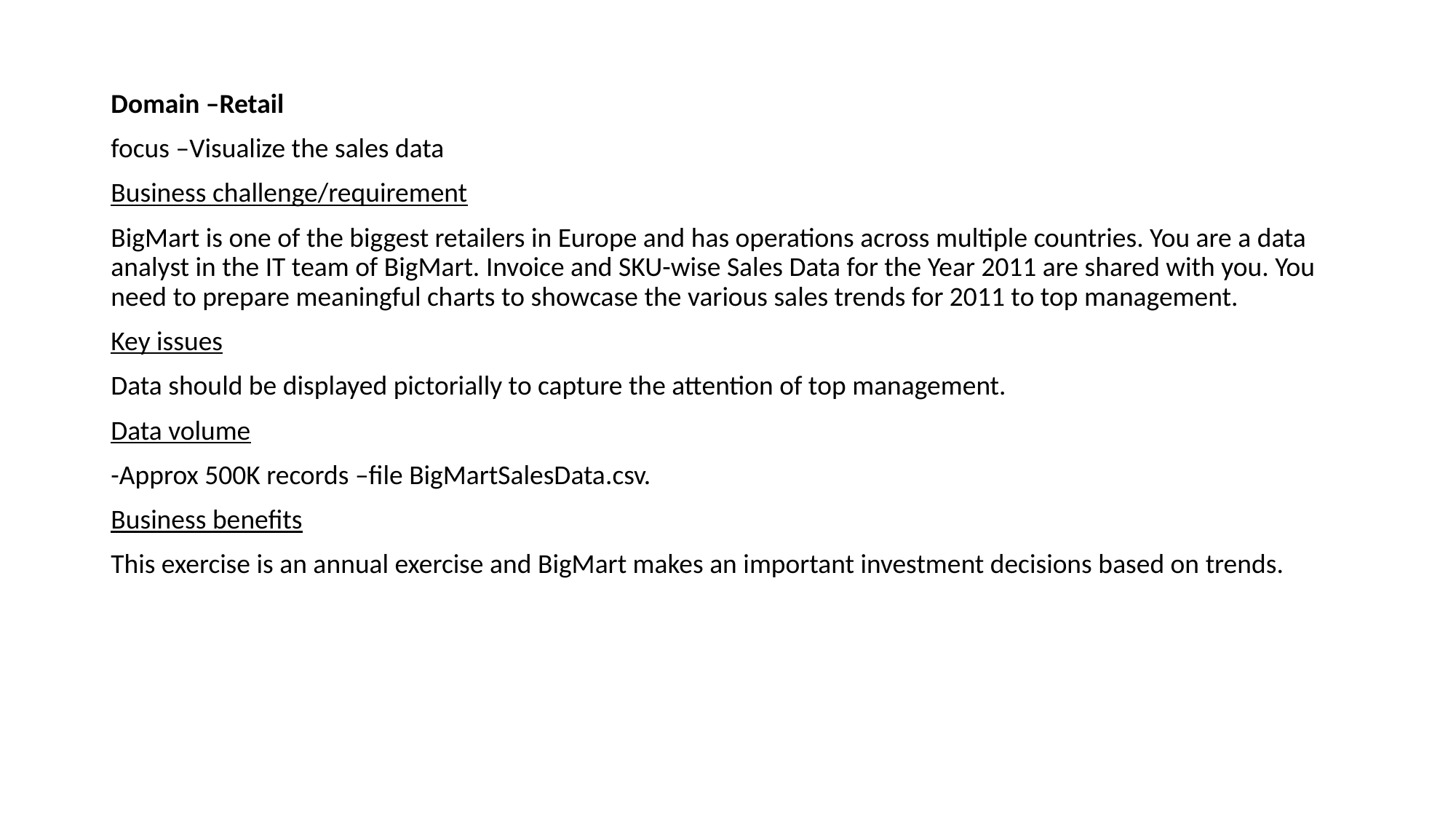

Domain –Retail
focus –Visualize the sales data
Business challenge/requirement
BigMart is one of the biggest retailers in Europe and has operations across multiple countries. You are a data analyst in the IT team of BigMart. Invoice and SKU-wise Sales Data for the Year 2011 are shared with you. You need to prepare meaningful charts to showcase the various sales trends for 2011 to top management.
Key issues
Data should be displayed pictorially to capture the attention of top management.
Data volume
-Approx 500K records –file BigMartSalesData.csv.
Business benefits
This exercise is an annual exercise and BigMart makes an important investment decisions based on trends.